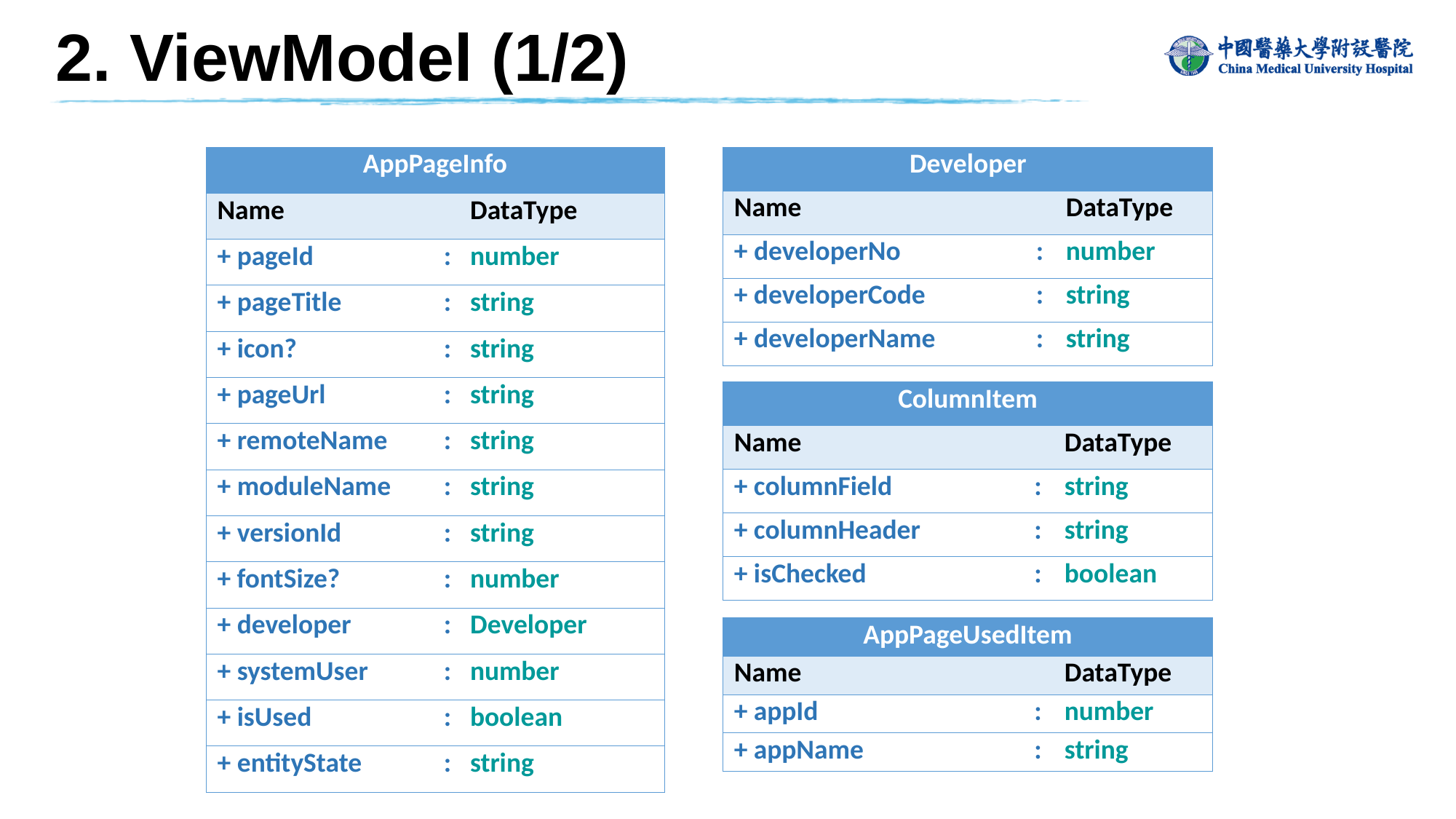

2. ViewModel (1/2)
| AppPageInfo |  |  |
| --- | --- | --- |
| Name |  | DataType |
| + pageId | : | number |
| + pageTitle | : | string |
| + icon? | : | string |
| + pageUrl | : | string |
| + remoteName | : | string |
| + moduleName | : | string |
| + versionId | : | string |
| + fontSize? | : | number |
| + developer | : | Developer |
| + systemUser | : | number |
| + isUsed | : | boolean |
| + entityState | : | string |
| Developer |  |  |
| --- | --- | --- |
| Name |  | DataType |
| + developerNo | : | number |
| + developerCode | : | string |
| + developerName | : | string |
| ColumnItem |  |  |
| --- | --- | --- |
| Name |  | DataType |
| + columnField | : | string |
| + columnHeader | : | string |
| + isChecked | : | boolean |
| AppPageUsedItem |  |  |
| --- | --- | --- |
| Name |  | DataType |
| + appId | : | number |
| + appName | : | string |